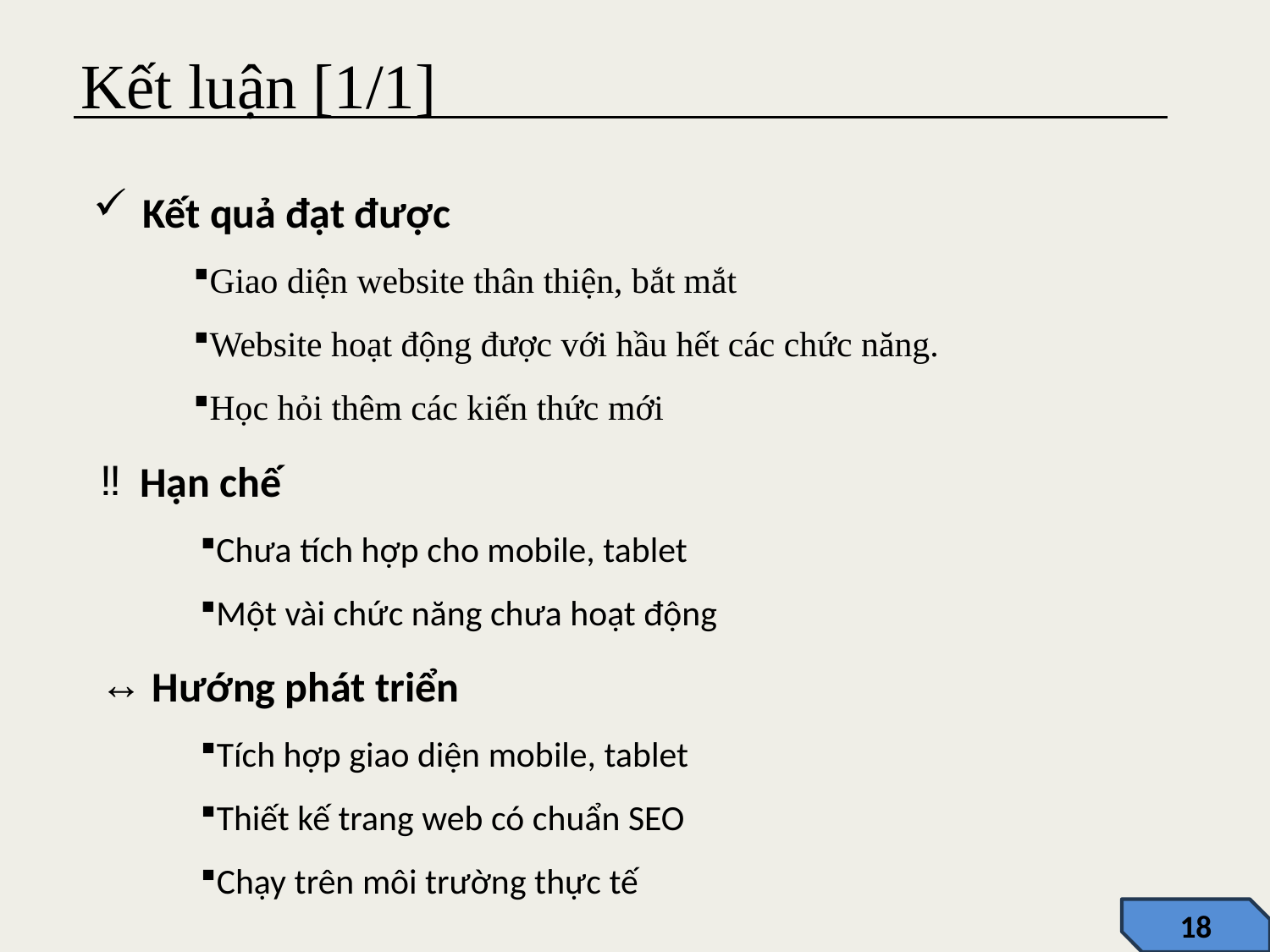

Kết luận [1/1]
 Kết quả đạt được
Giao diện website thân thiện, bắt mắt
Website hoạt động được với hầu hết các chức năng.
Học hỏi thêm các kiến thức mới
Hạn chế
Chưa tích hợp cho mobile, tablet
Một vài chức năng chưa hoạt động
 Hướng phát triển
Tích hợp giao diện mobile, tablet
Thiết kế trang web có chuẩn SEO
Chạy trên môi trường thực tế
18